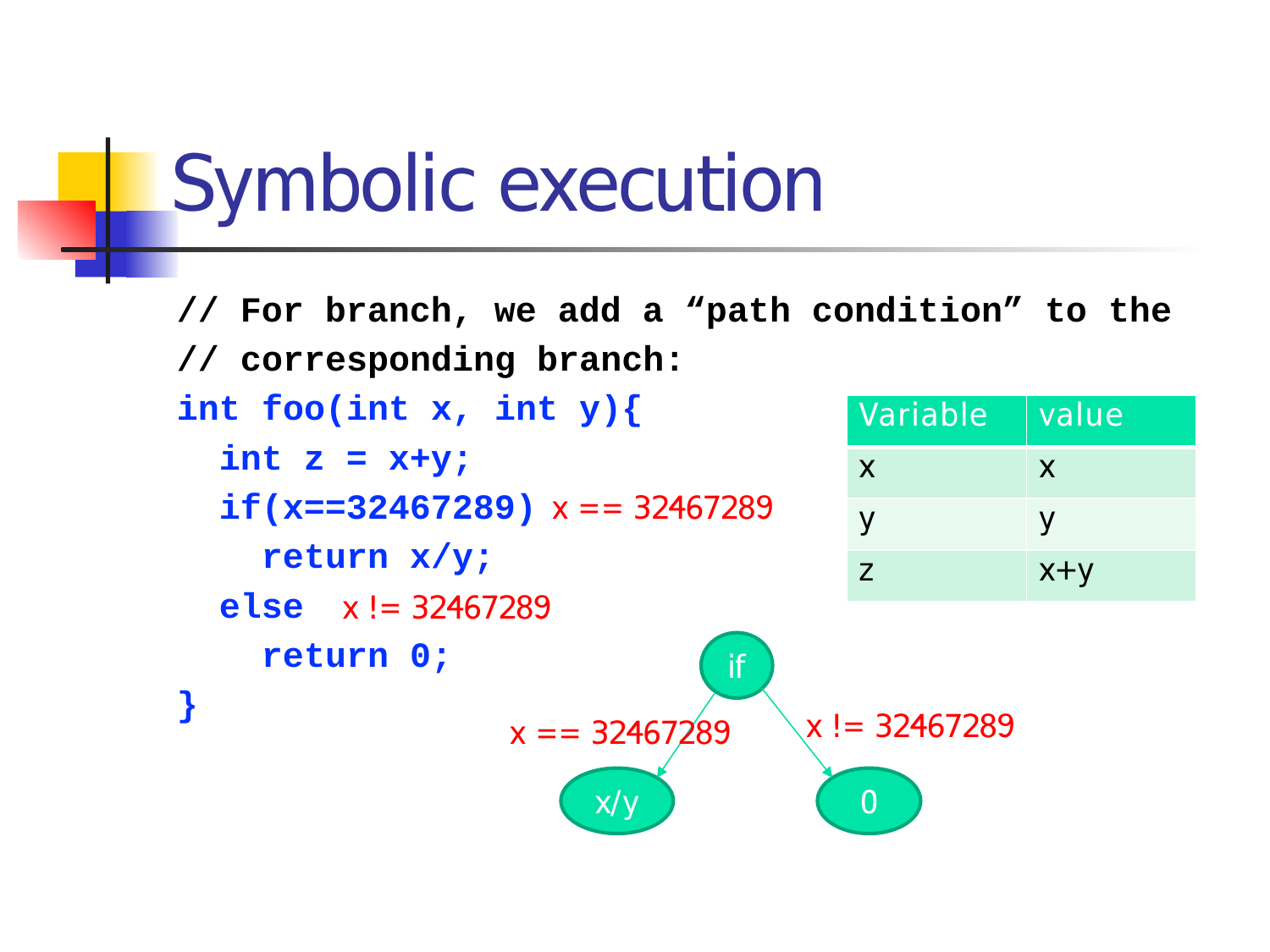

# Symbolic execution
// For branch, we add a “path condition” to the
// corresponding branch:
int foo(int x, int y){
  int z = x+y;
  if(x==32467289)
    return x/y;
  else
    return 0;
}

| Variable | value |
| --- | --- |
| x | x |
| y | y |
| z | x+y |
x == 32467289
x != 32467289
if
x != 32467289
x == 32467289
x/y
0